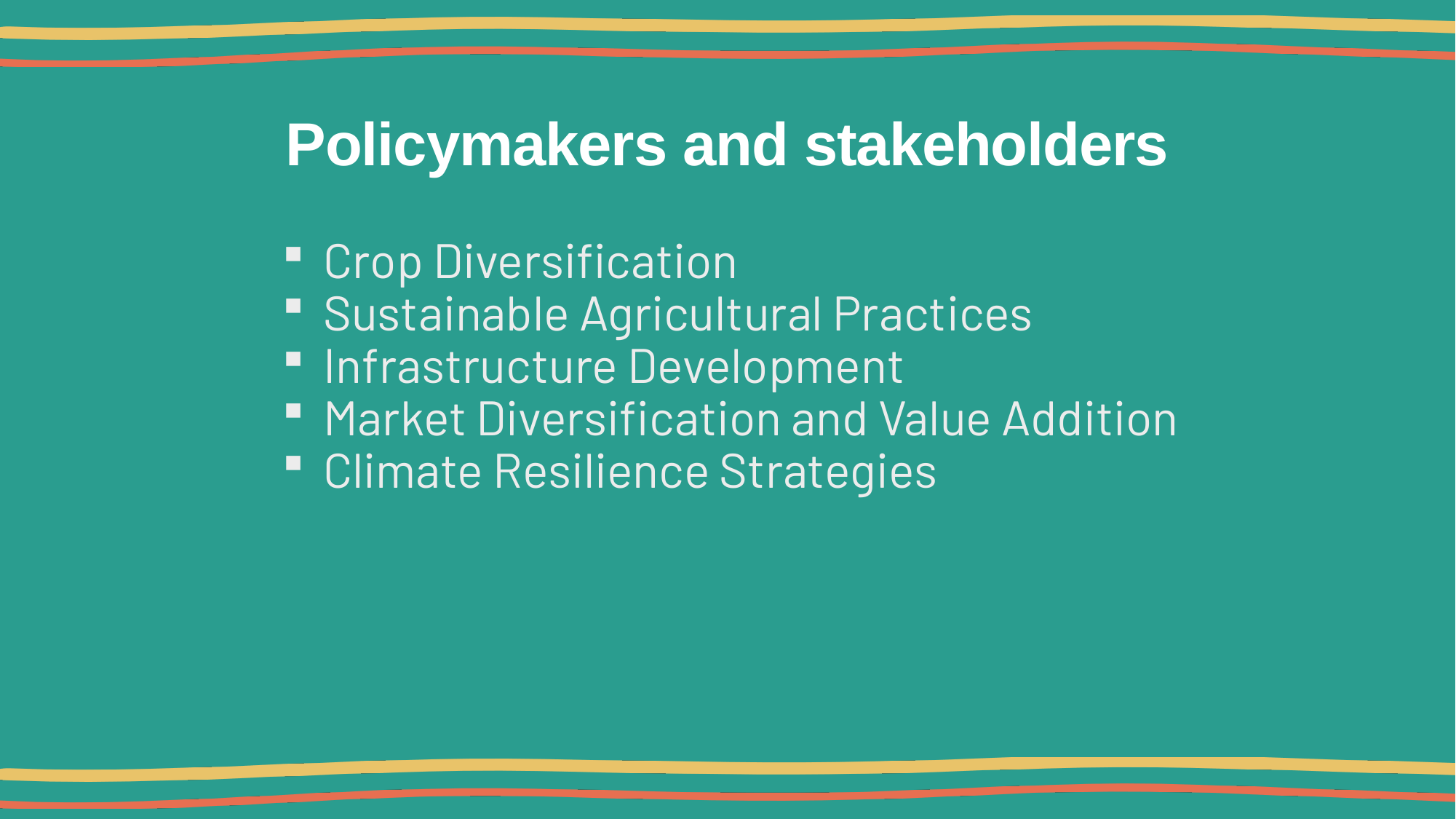

# Policymakers and stakeholders
Crop Diversification
Sustainable Agricultural Practices
Infrastructure Development
Market Diversification and Value Addition
Climate Resilience Strategies